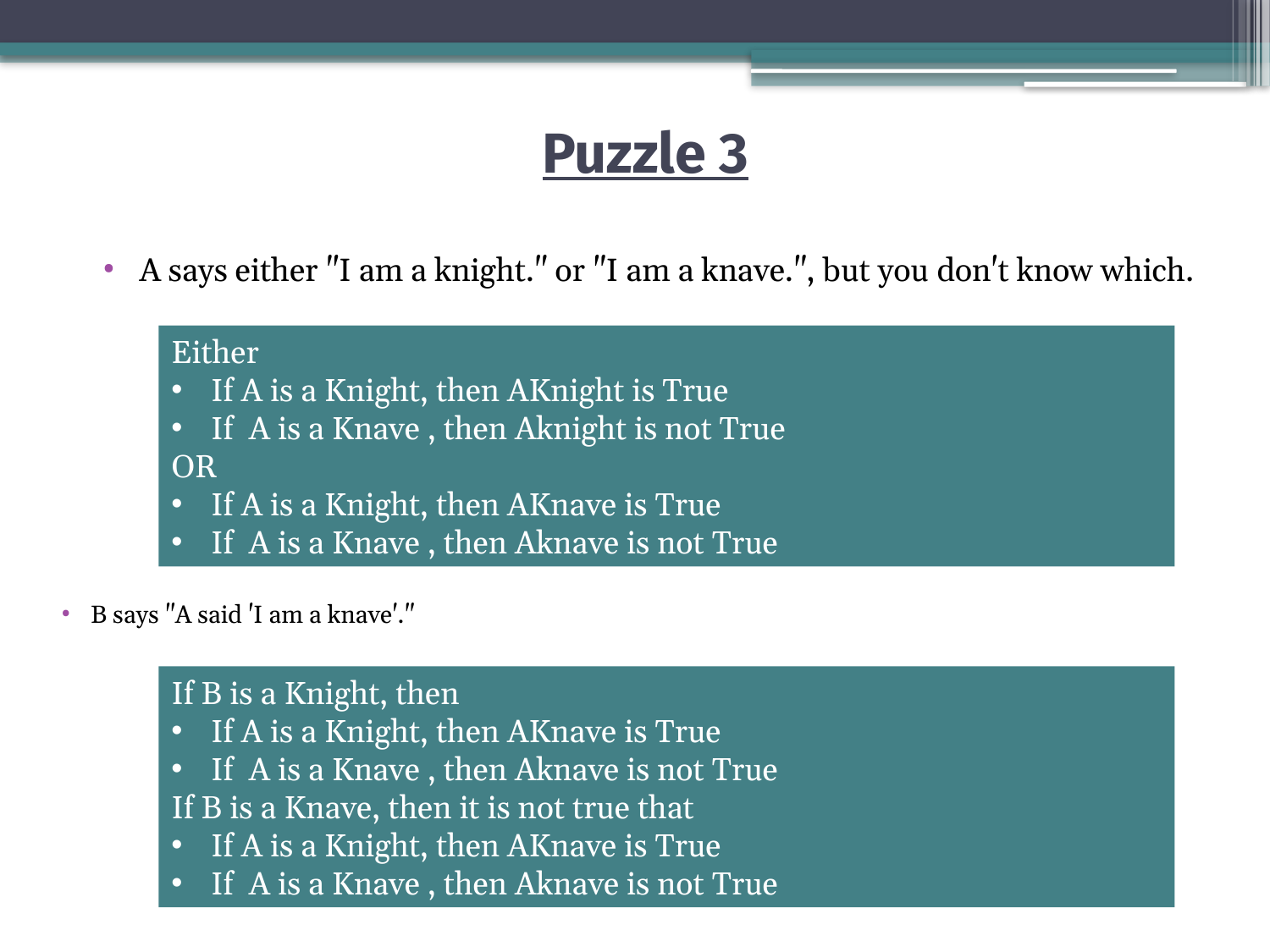

# Puzzle 3
A says either "I am a knight." or "I am a knave.", but you don't know which.
Either
If A is a Knight, then AKnight is True
If  A is a Knave , then Aknight is not True
OR
If A is a Knight, then AKnave is True
If  A is a Knave , then Aknave is not True
B says "A said 'I am a knave'."
If B is a Knight, then
If A is a Knight, then AKnave is True
If  A is a Knave , then Aknave is not True
If B is a Knave, then it is not true that
If A is a Knight, then AKnave is True
If  A is a Knave , then Aknave is not True